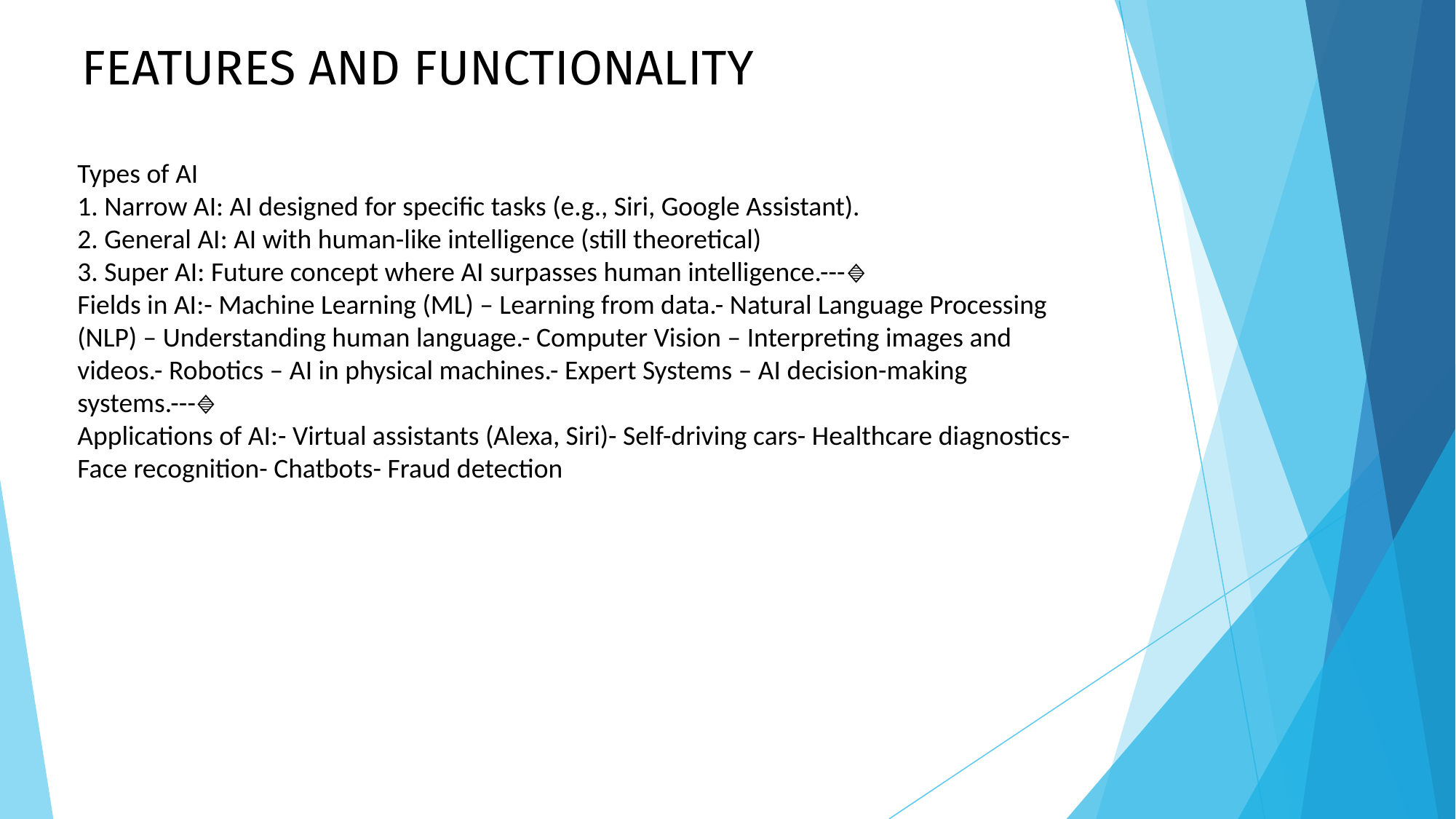

# FEATURES AND FUNCTIONALITY
Types of AI
1. Narrow AI: AI designed for specific tasks (e.g., Siri, Google Assistant).
2. General AI: AI with human-like intelligence (still theoretical)
3. Super AI: Future concept where AI surpasses human intelligence.---🔹
Fields in AI:- Machine Learning (ML) – Learning from data.- Natural Language Processing (NLP) – Understanding human language.- Computer Vision – Interpreting images and videos.- Robotics – AI in physical machines.- Expert Systems – AI decision-making systems.---🔹
Applications of AI:- Virtual assistants (Alexa, Siri)- Self-driving cars- Healthcare diagnostics- Face recognition- Chatbots- Fraud detection